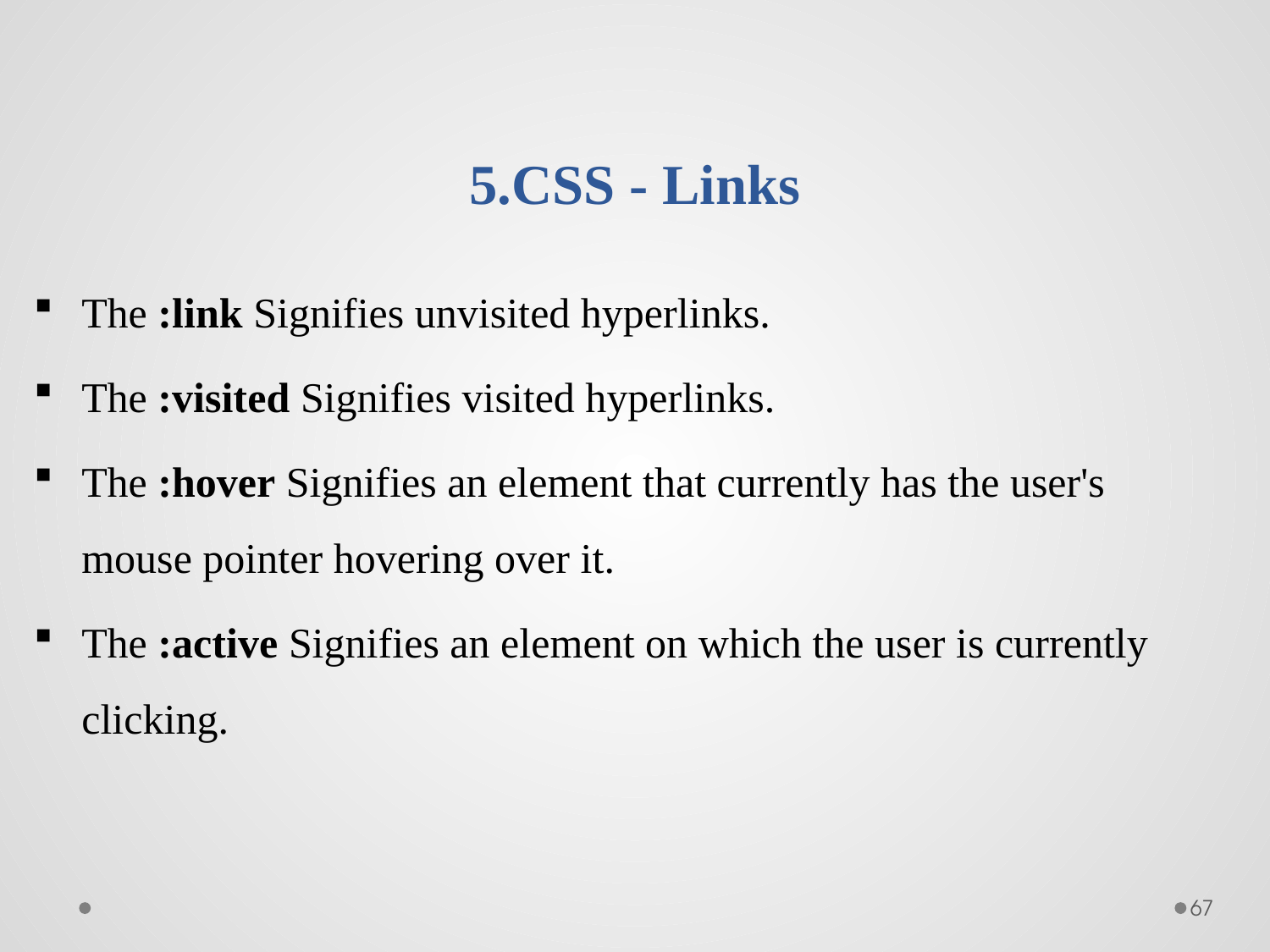

# 5.CSS - Links
The :link Signifies unvisited hyperlinks.
The :visited Signifies visited hyperlinks.
The :hover Signifies an element that currently has the user's mouse pointer hovering over it.
The :active Signifies an element on which the user is currently clicking.
67